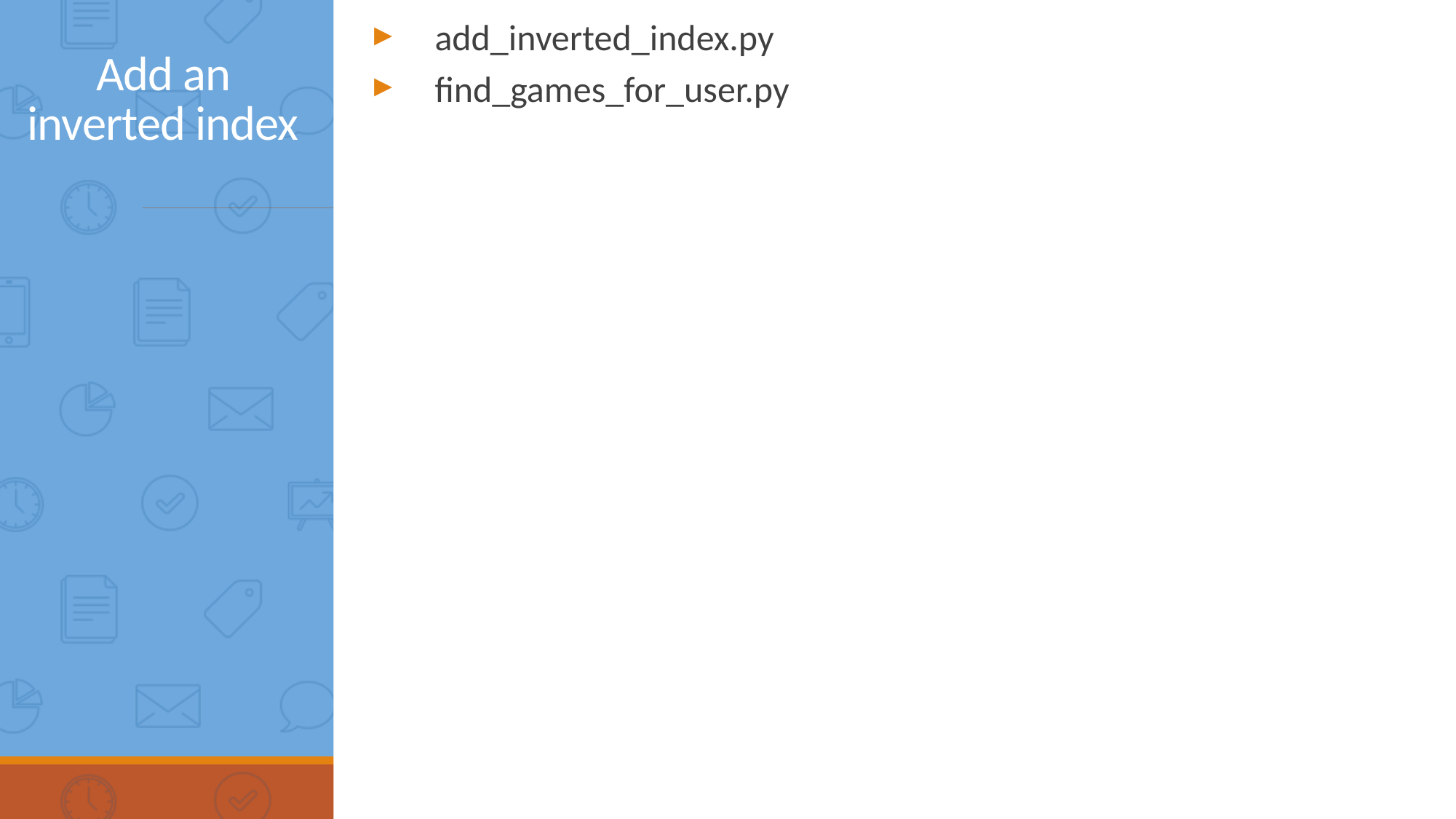

add_inverted_index.py
find_games_for_user.py
# Add an inverted index